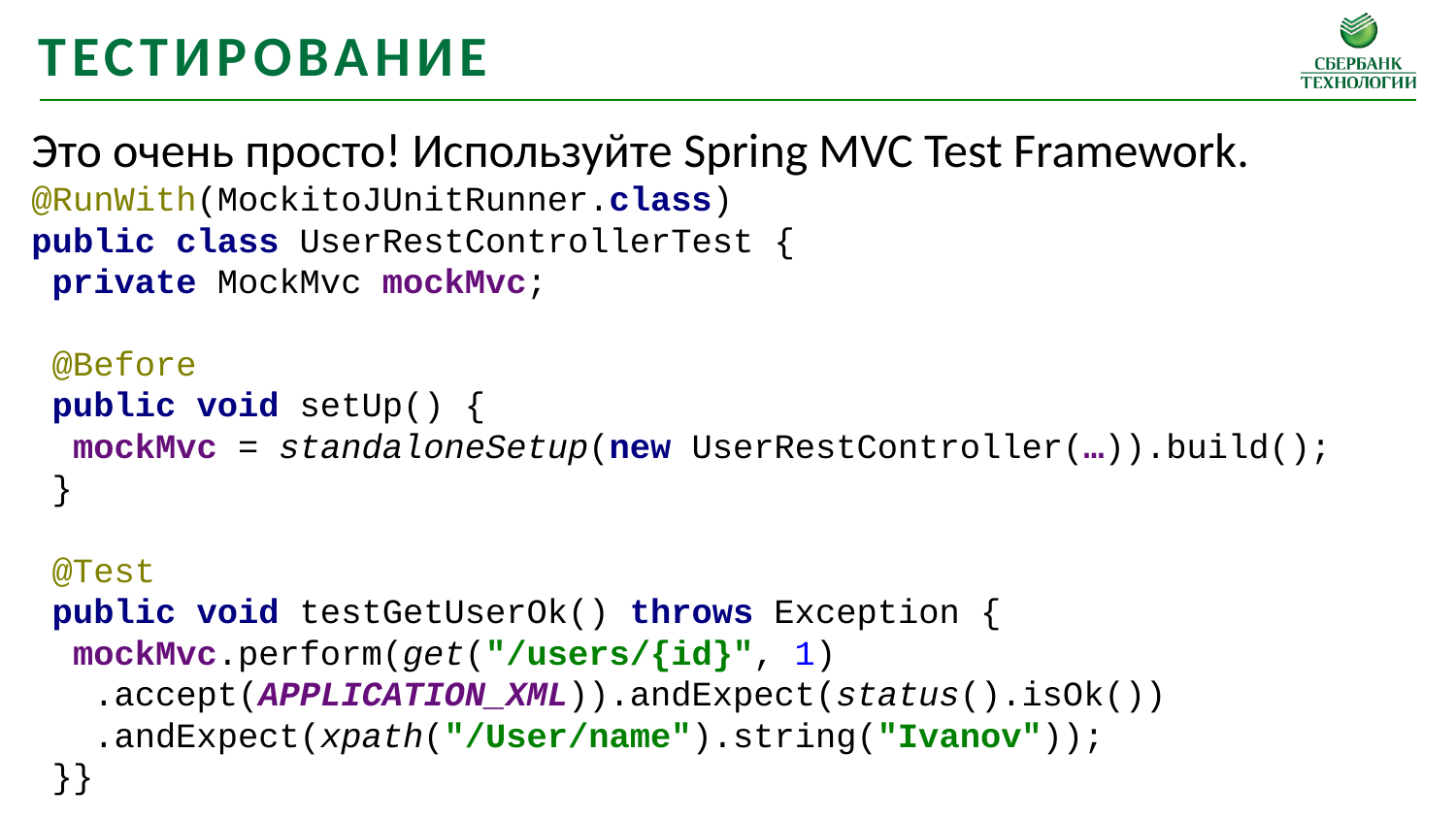

Тестирование
Это очень просто! Используйте Spring MVC Test Framework.
@RunWith(MockitoJUnitRunner.class)
public class UserRestControllerTest {
 private MockMvc mockMvc;
 @Before
 public void setUp() {
  mockMvc = standaloneSetup(new UserRestController(…)).build();
 }
 @Test
 public void testGetUserOk() throws Exception {
  mockMvc.perform(get("/users/{id}", 1)
   .accept(APPLICATION_XML)).andExpect(status().isOk())
   .andExpect(xpath("/User/name").string("Ivanov"));
 }}